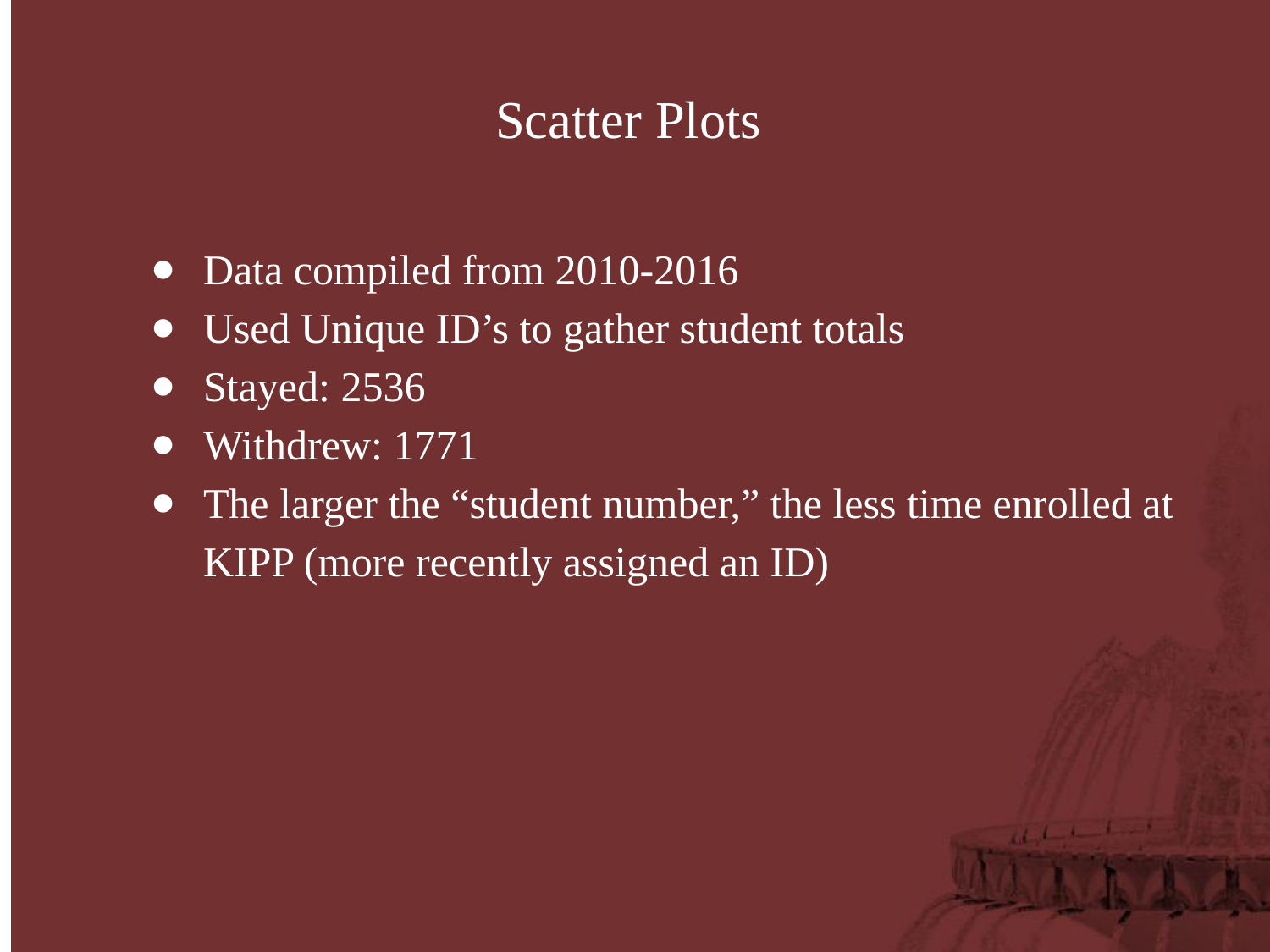

# Scatter Plots
Data compiled from 2010-2016
Used Unique ID’s to gather student totals
Stayed: 2536
Withdrew: 1771
The larger the “student number,” the less time enrolled at KIPP (more recently assigned an ID)